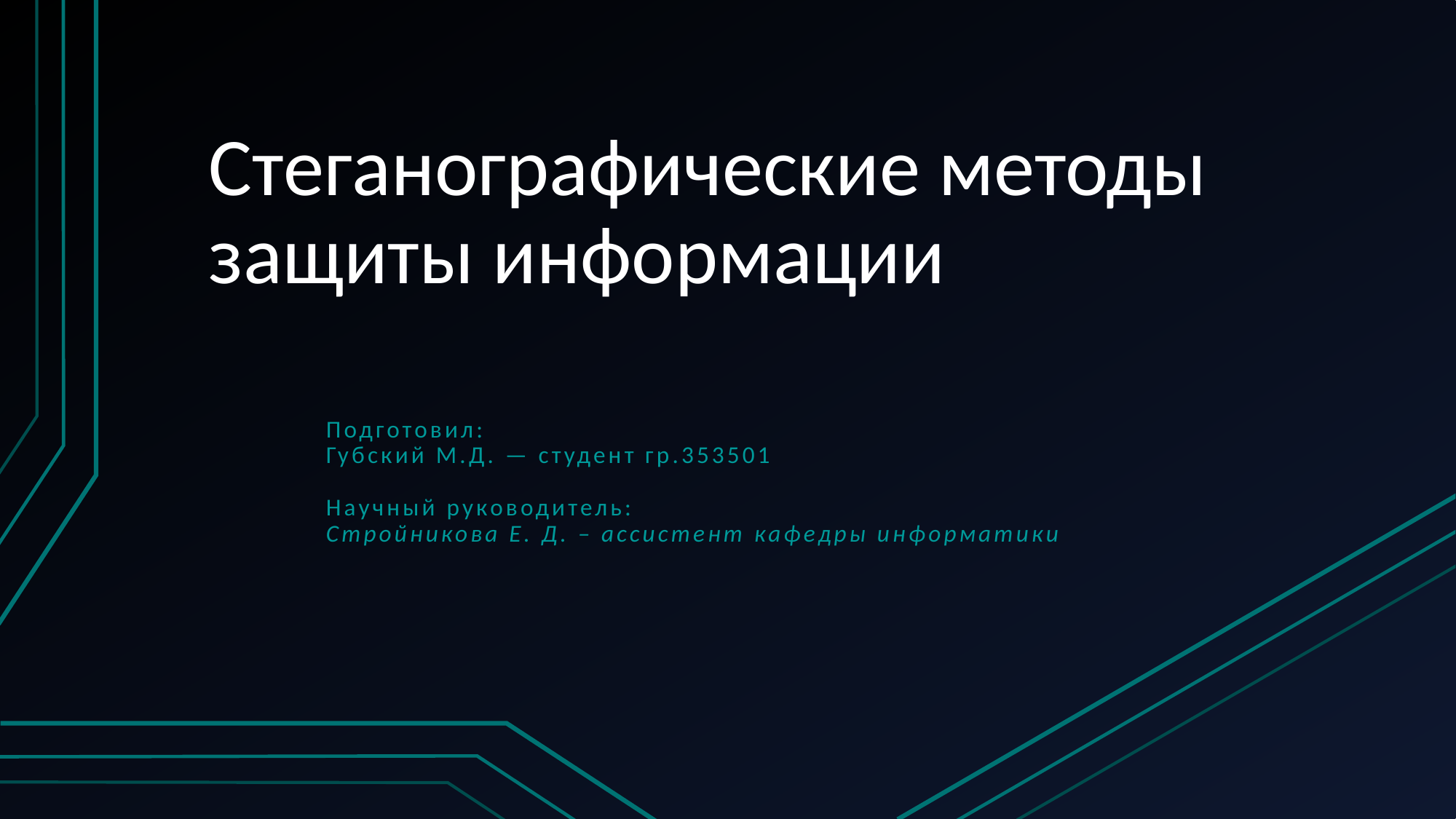

# Стеганографические методы защиты информации
Подготовил:
Губский М.Д. — студент гр.353501

Научный руководитель:
Стройникова Е. Д. – ассистент кафедры информатики